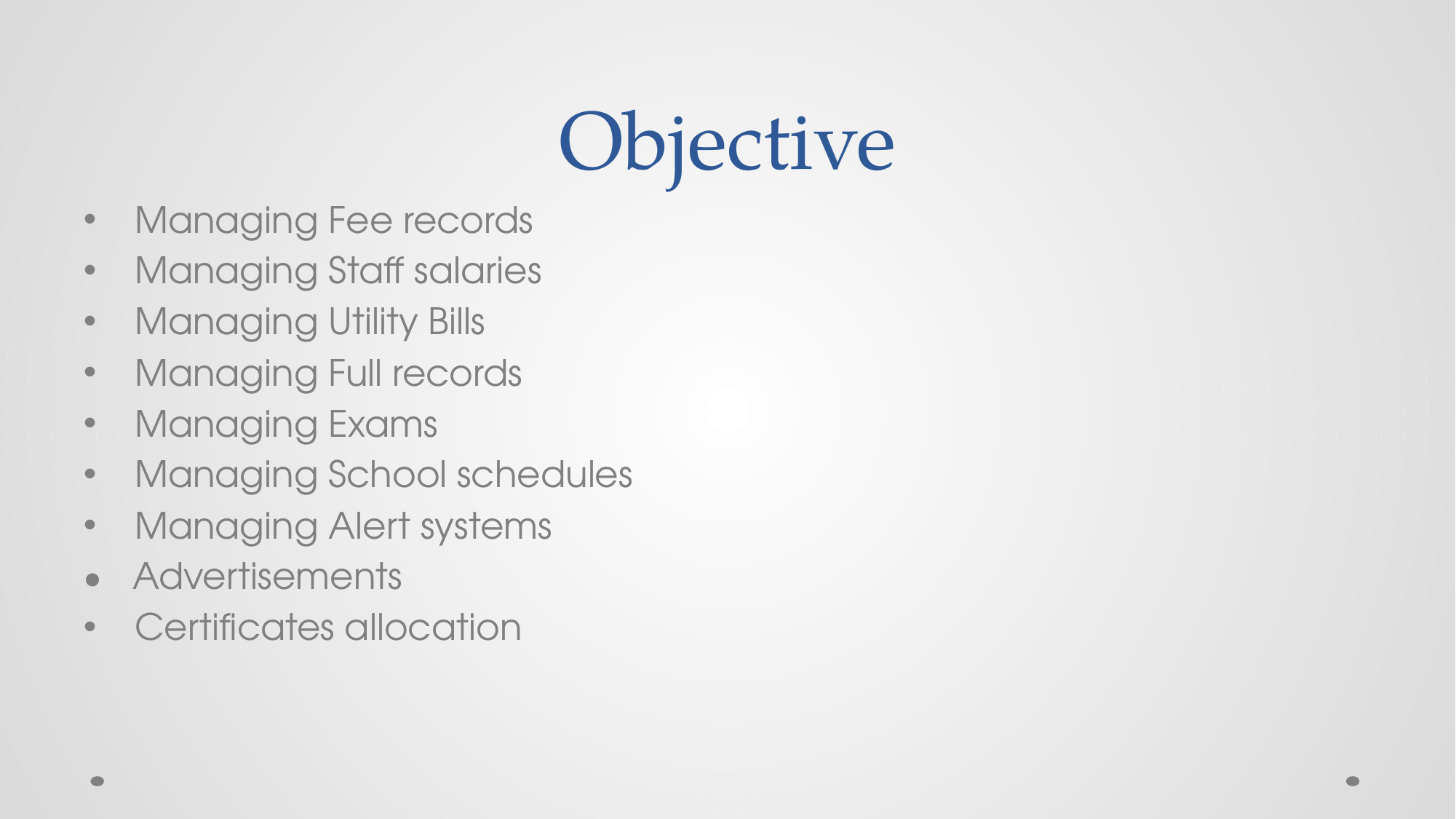

# Objective
 Managing Fee records
 Managing Staff salaries
 Managing Utility Bills
 Managing Full records
 Managing Exams
 Managing School schedules
 Managing Alert systems
•   Advertisements
 Certificates allocation
3